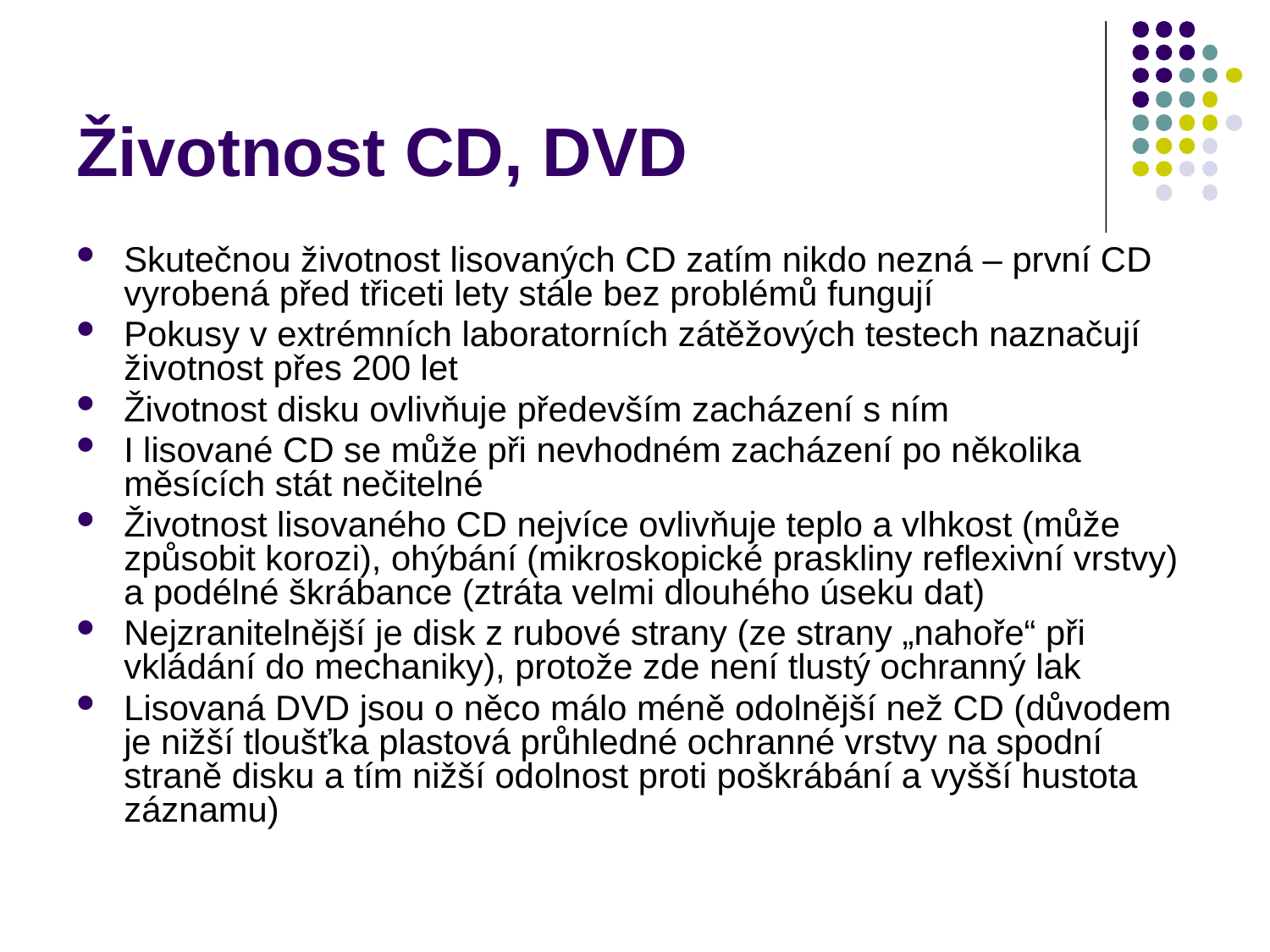

# Životnost CD, DVD
Skutečnou životnost lisovaných CD zatím nikdo nezná – první CD vyrobená před třiceti lety stále bez problémů fungují
Pokusy v extrémních laboratorních zátěžových testech naznačují životnost přes 200 let
Životnost disku ovlivňuje především zacházení s ním
I lisované CD se může při nevhodném zacházení po několika měsících stát nečitelné
Životnost lisovaného CD nejvíce ovlivňuje teplo a vlhkost (může způsobit korozi), ohýbání (mikroskopické praskliny reflexivní vrstvy) a podélné škrábance (ztráta velmi dlouhého úseku dat)
Nejzranitelnější je disk z rubové strany (ze strany „nahoře“ při vkládání do mechaniky), protože zde není tlustý ochranný lak
Lisovaná DVD jsou o něco málo méně odolnější než CD (důvodem je nižší tloušťka plastová průhledné ochranné vrstvy na spodní straně disku a tím nižší odolnost proti poškrábání a vyšší hustota záznamu)